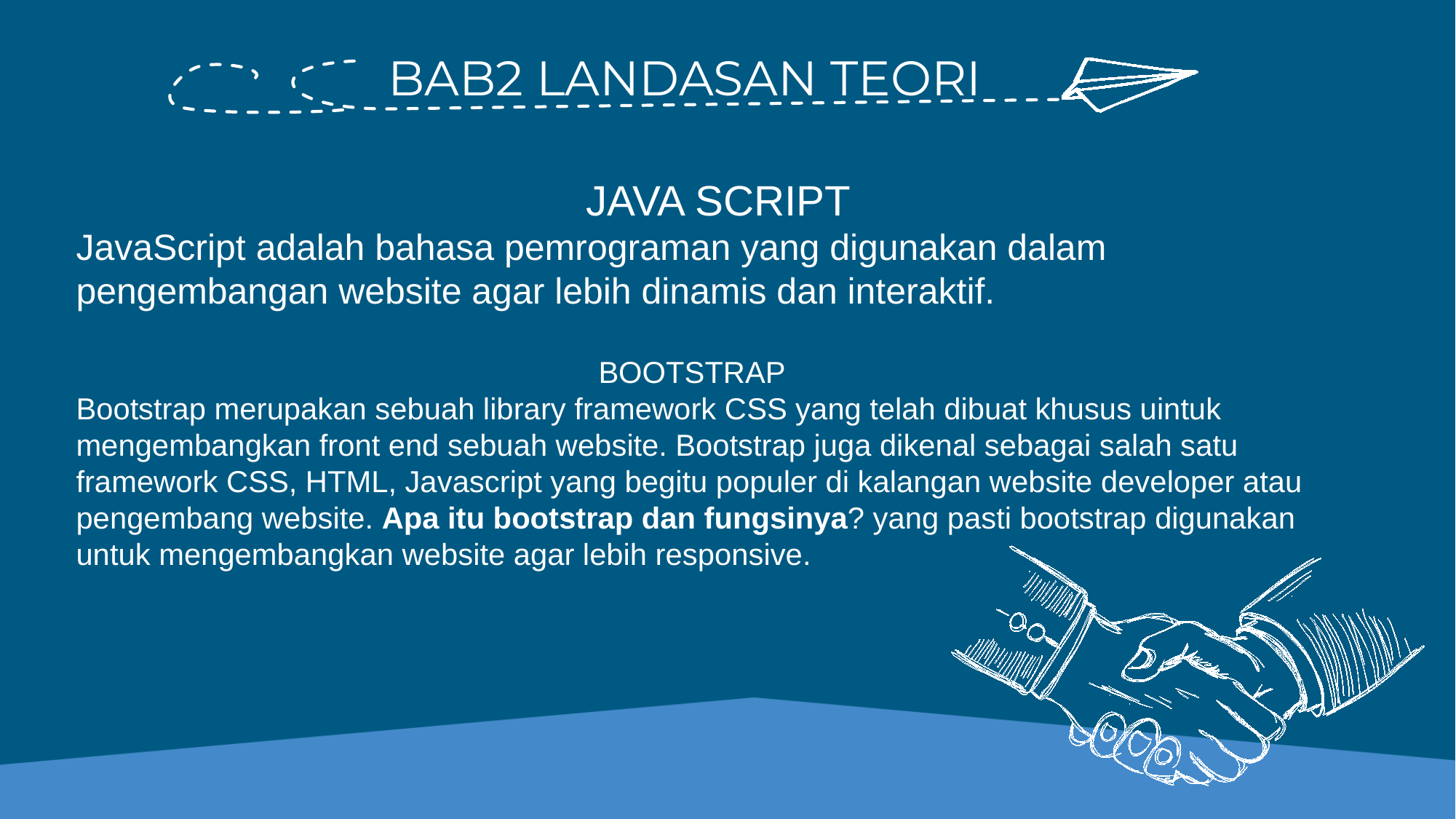

BAB2 LANDASAN TEORI

JAVA SCRIPT
JavaScript adalah bahasa pemrograman yang digunakan dalam pengembangan website agar lebih dinamis dan interaktif.
BOOTSTRAP
Bootstrap merupakan sebuah library framework CSS yang telah dibuat khusus uintuk mengembangkan front end sebuah website. Bootstrap juga dikenal sebagai salah satu framework CSS, HTML, Javascript yang begitu populer di kalangan website developer atau pengembang website. Apa itu bootstrap dan fungsinya? yang pasti bootstrap digunakan untuk mengembangkan website agar lebih responsive.